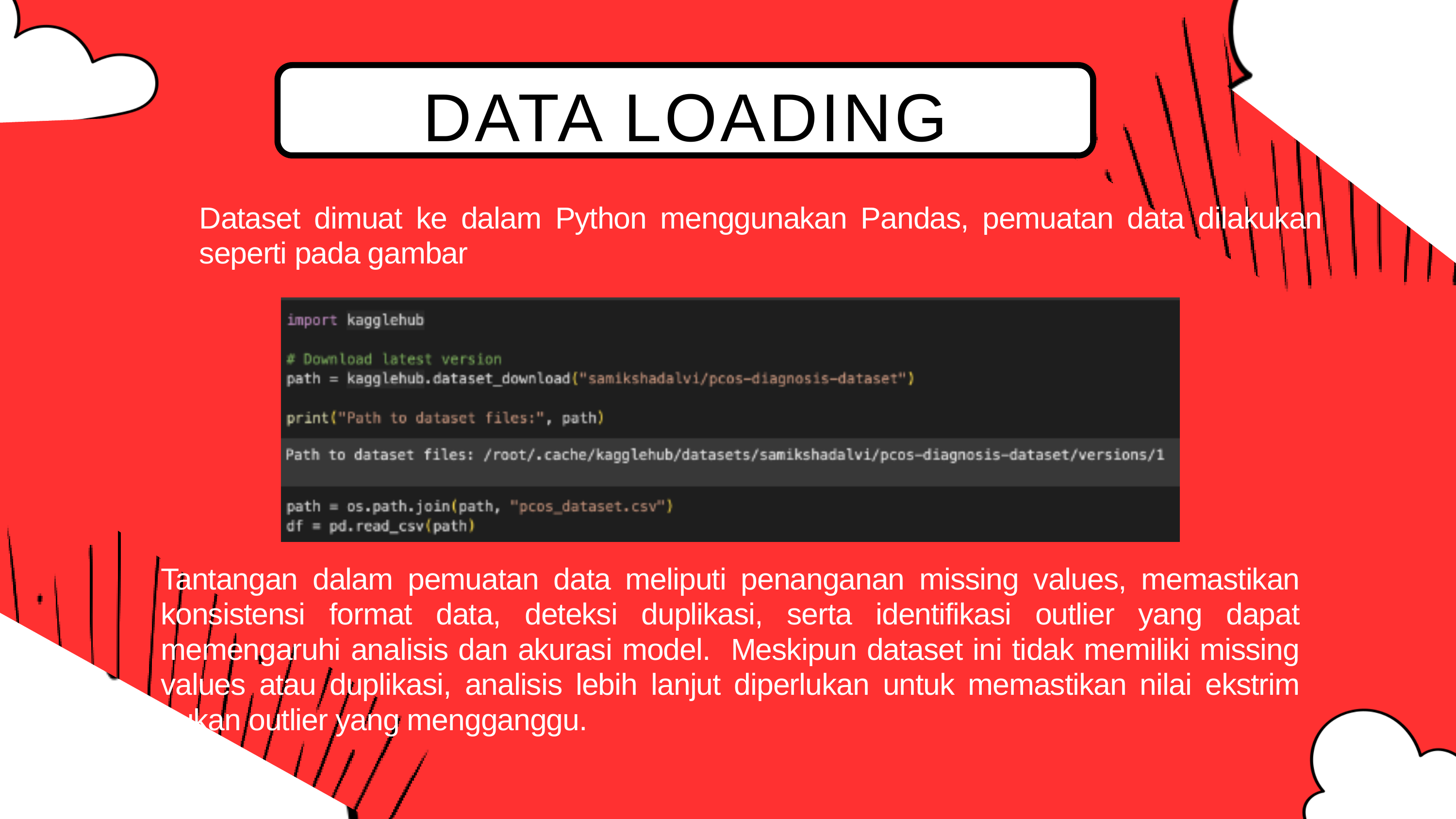

DATA LOADING
Dataset dimuat ke dalam Python menggunakan Pandas, pemuatan data dilakukan seperti pada gambar

Tantangan dalam pemuatan data meliputi penanganan missing values, memastikan konsistensi format data, deteksi duplikasi, serta identifikasi outlier yang dapat memengaruhi analisis dan akurasi model.  Meskipun dataset ini tidak memiliki missing values atau duplikasi, analisis lebih lanjut diperlukan untuk memastikan nilai ekstrim bukan outlier yang mengganggu.